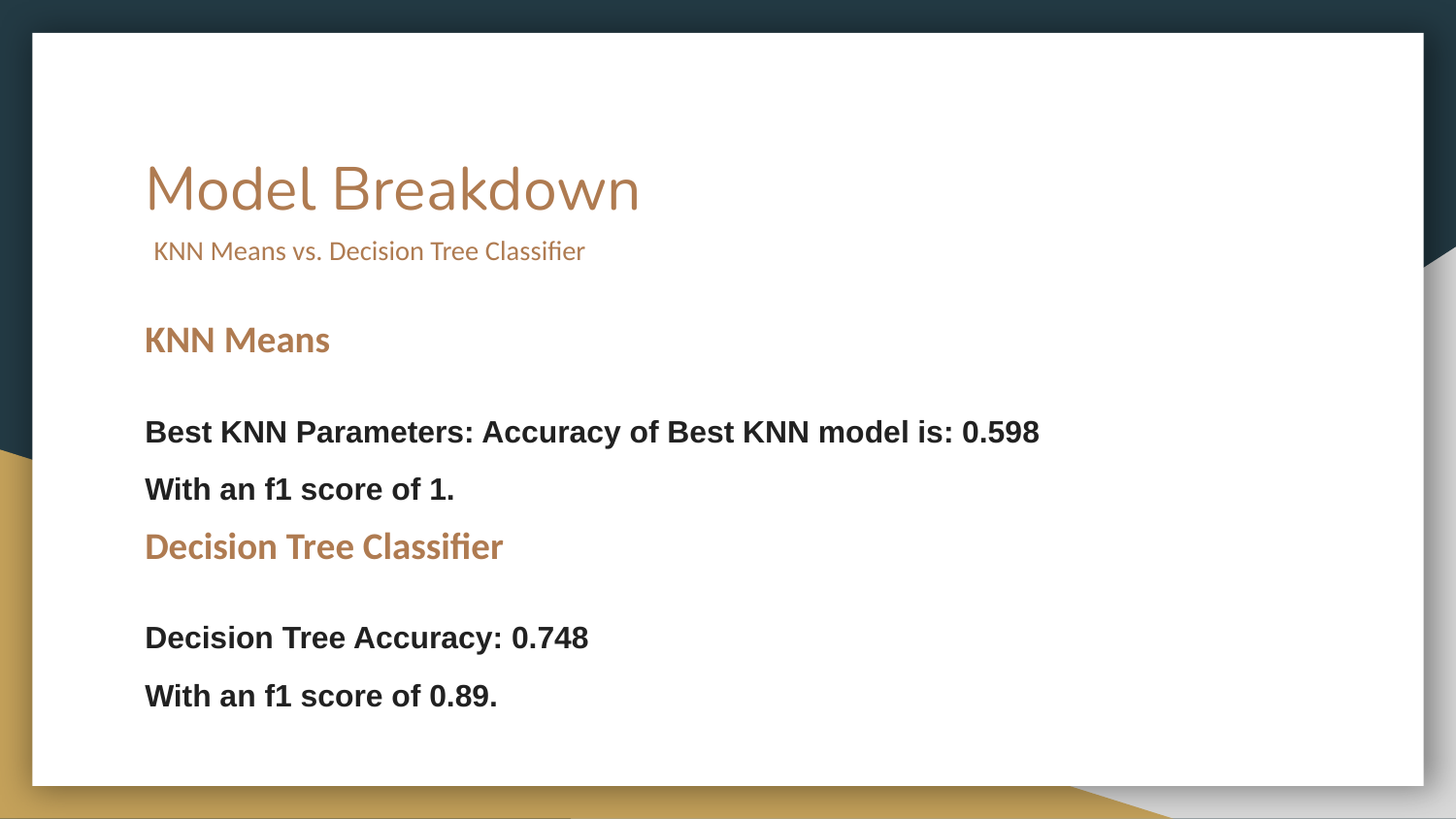

# Model Breakdown
KNN Means vs. Decision Tree Classifier
KNN Means

Best KNN Parameters: Accuracy of Best KNN model is: 0.598
With an f1 score of 1.
Decision Tree Classifier

Decision Tree Accuracy: 0.748
With an f1 score of 0.89.